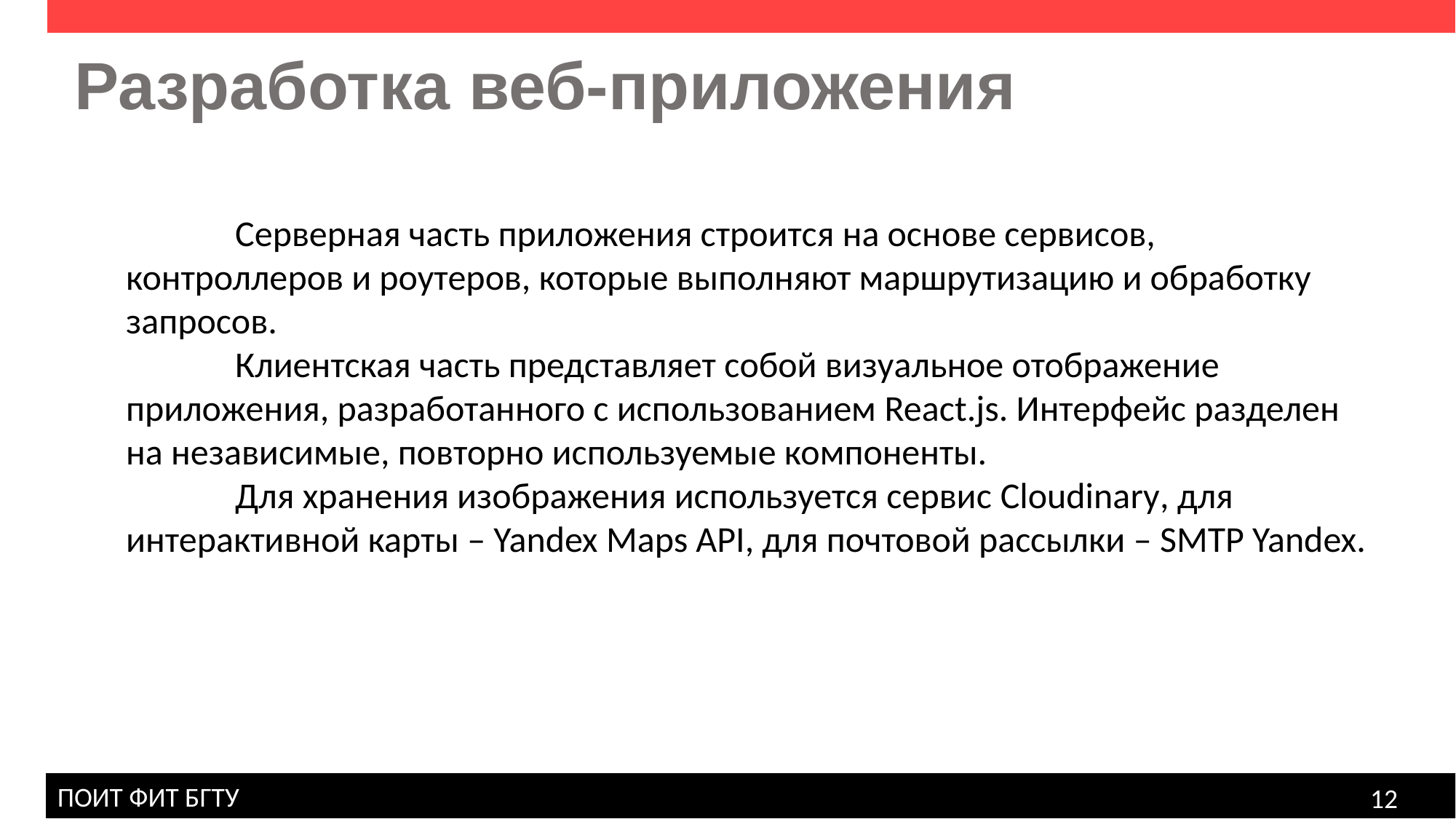

Разработка веб-приложения
	Серверная часть приложения строится на основе сервисов, контроллеров и роутеров, которые выполняют маршрутизацию и обработку запросов.
	Клиентская часть представляет собой визуальное отображение приложения, разработанного с использованием React.js. Интерфейс разделен на независимые, повторно используемые компоненты.
	Для хранения изображения используется сервис Cloudinary, для интерактивной карты – Yandex Maps API, для почтовой рассылки – SMTP Yandex.